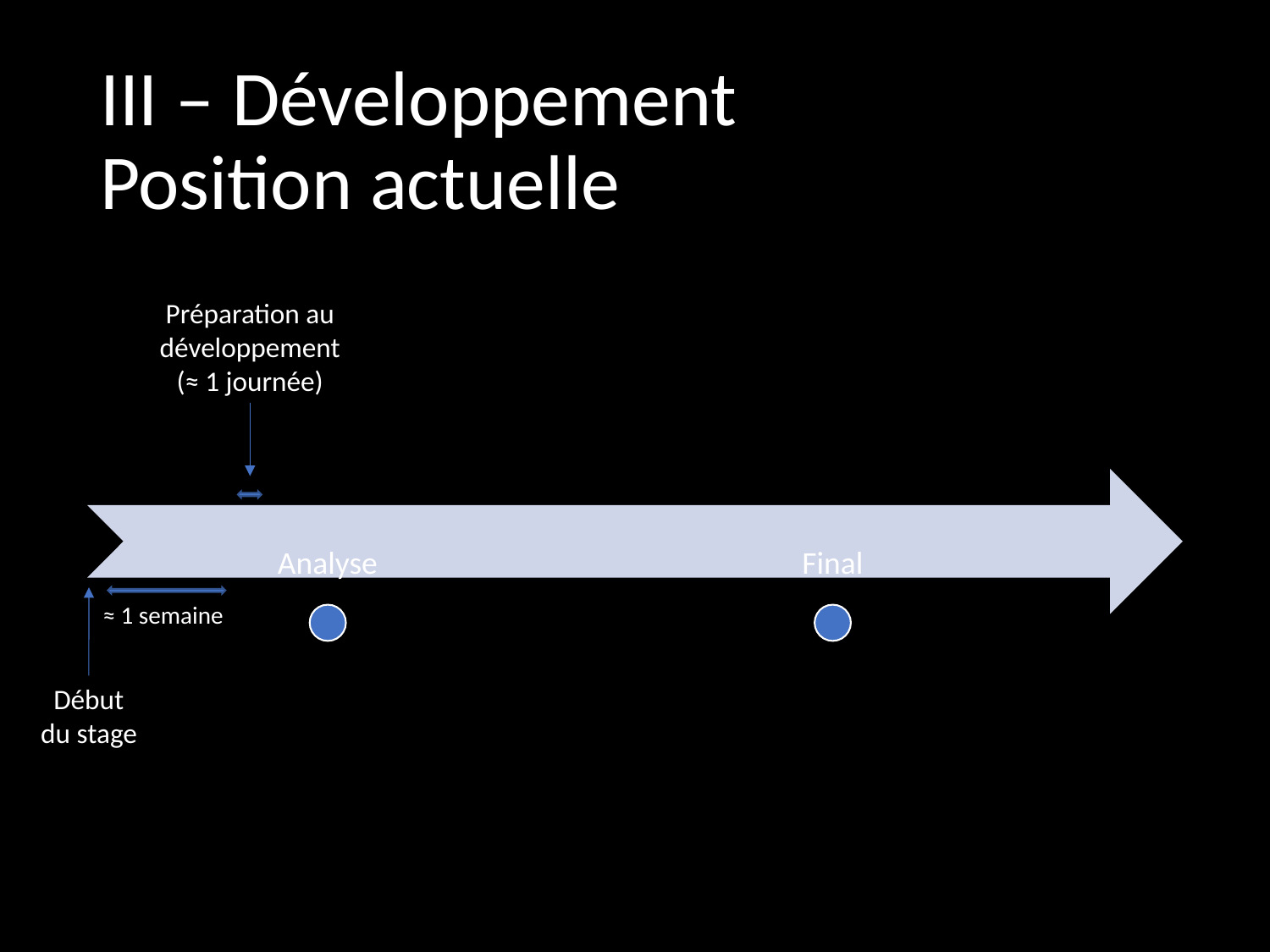

# III – Développement Position actuelle
Préparation au développement
(≈ 1 journée)
Analyse
Développement
Final

≈ 1 semaine
Début du stage
14